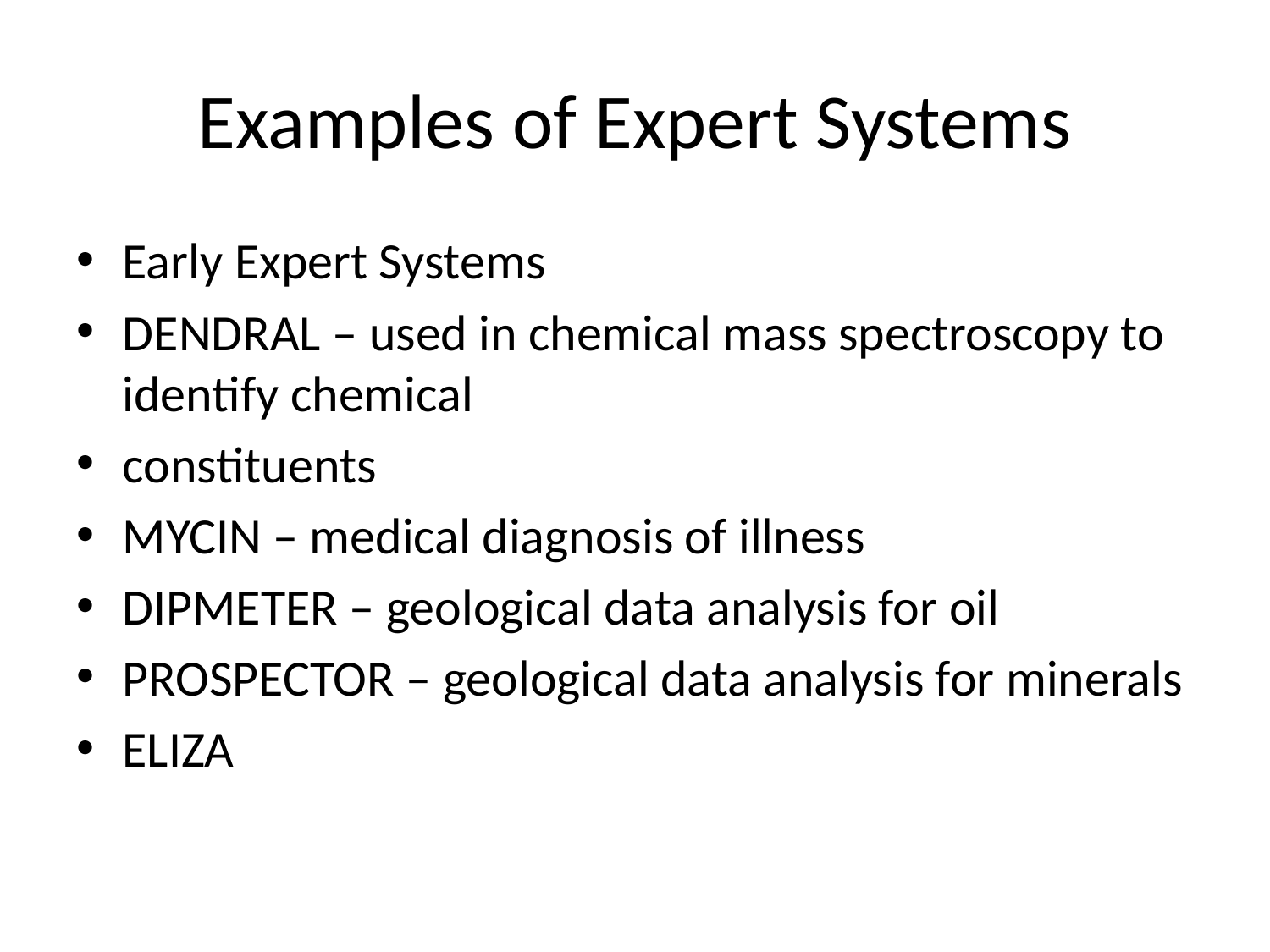

# Examples of Expert Systems
Early Expert Systems
DENDRAL – used in chemical mass spectroscopy to identify chemical
constituents
MYCIN – medical diagnosis of illness
DIPMETER – geological data analysis for oil
PROSPECTOR – geological data analysis for minerals
ELIZA